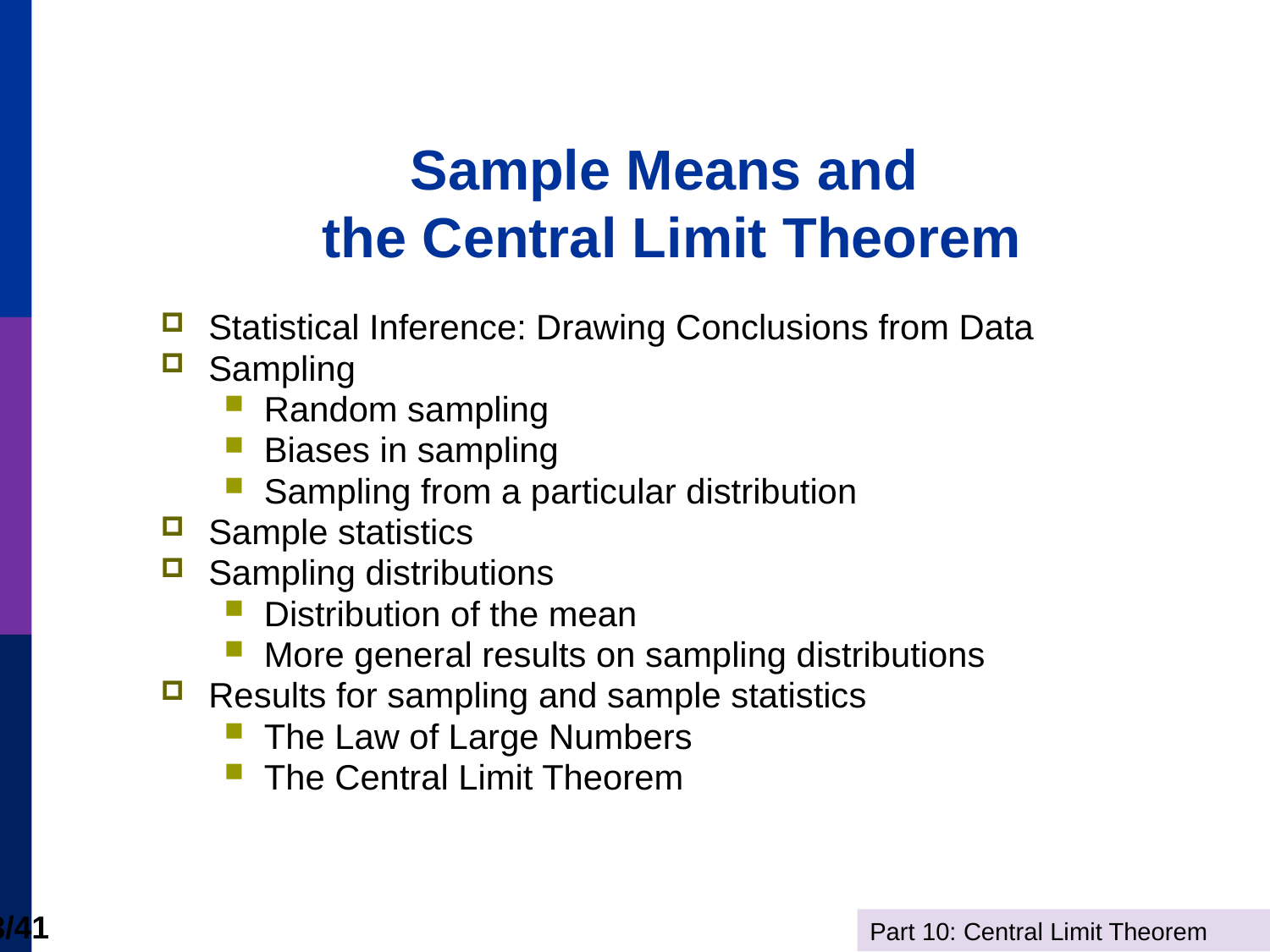

# Sample Means and the Central Limit Theorem
Statistical Inference: Drawing Conclusions from Data
Sampling
Random sampling
Biases in sampling
Sampling from a particular distribution
Sample statistics
Sampling distributions
Distribution of the mean
More general results on sampling distributions
Results for sampling and sample statistics
The Law of Large Numbers
The Central Limit Theorem